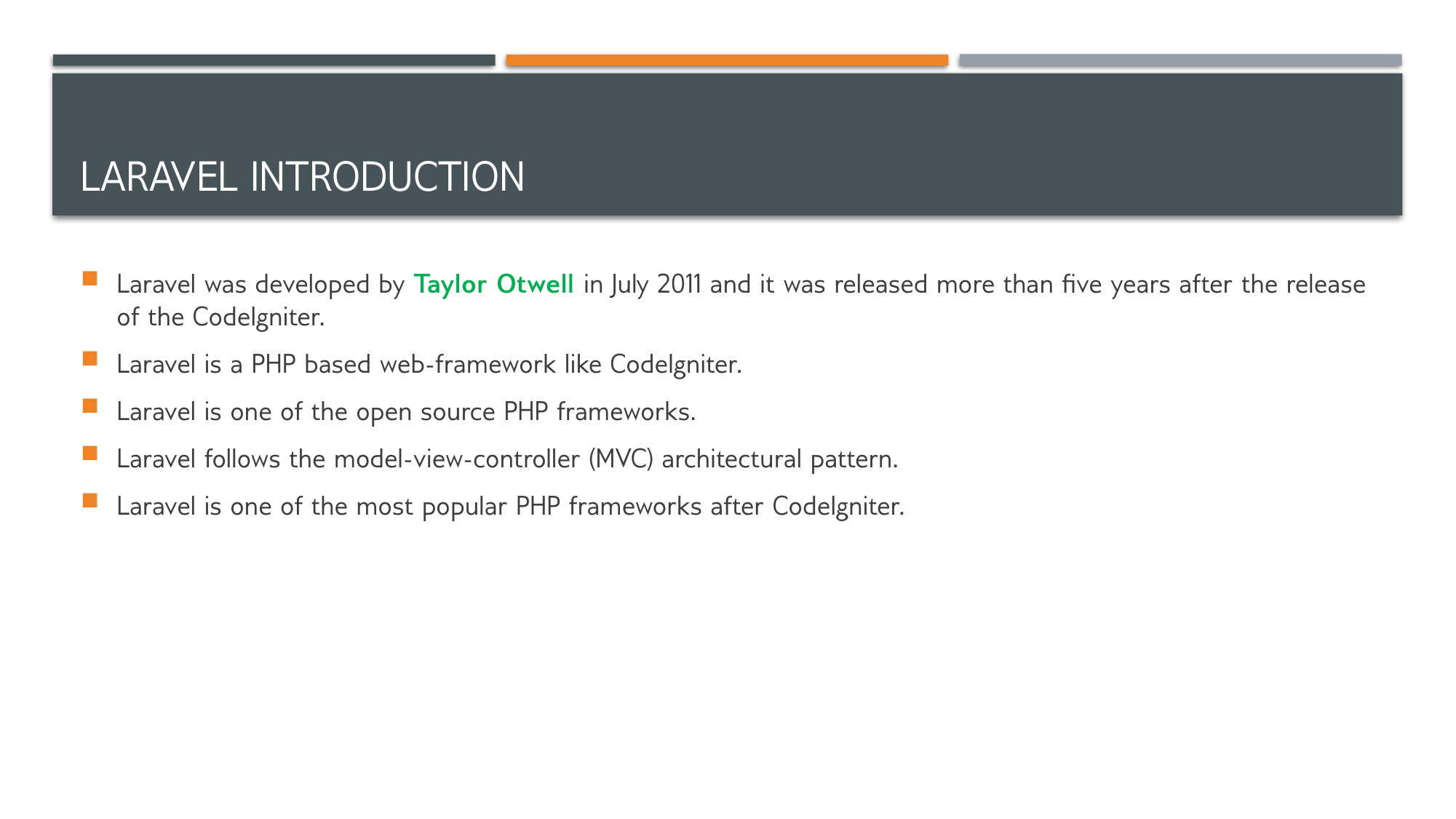

# Laravel introduction
Laravel was developed by Taylor Otwell in July 2011 and it was released more than five years after the release of the CodeIgniter.
Laravel is a PHP based web-framework like CodeIgniter.
Laravel is one of the open source PHP frameworks.
Laravel follows the model-view-controller (MVC) architectural pattern.
Laravel is one of the most popular PHP frameworks after CodeIgniter.